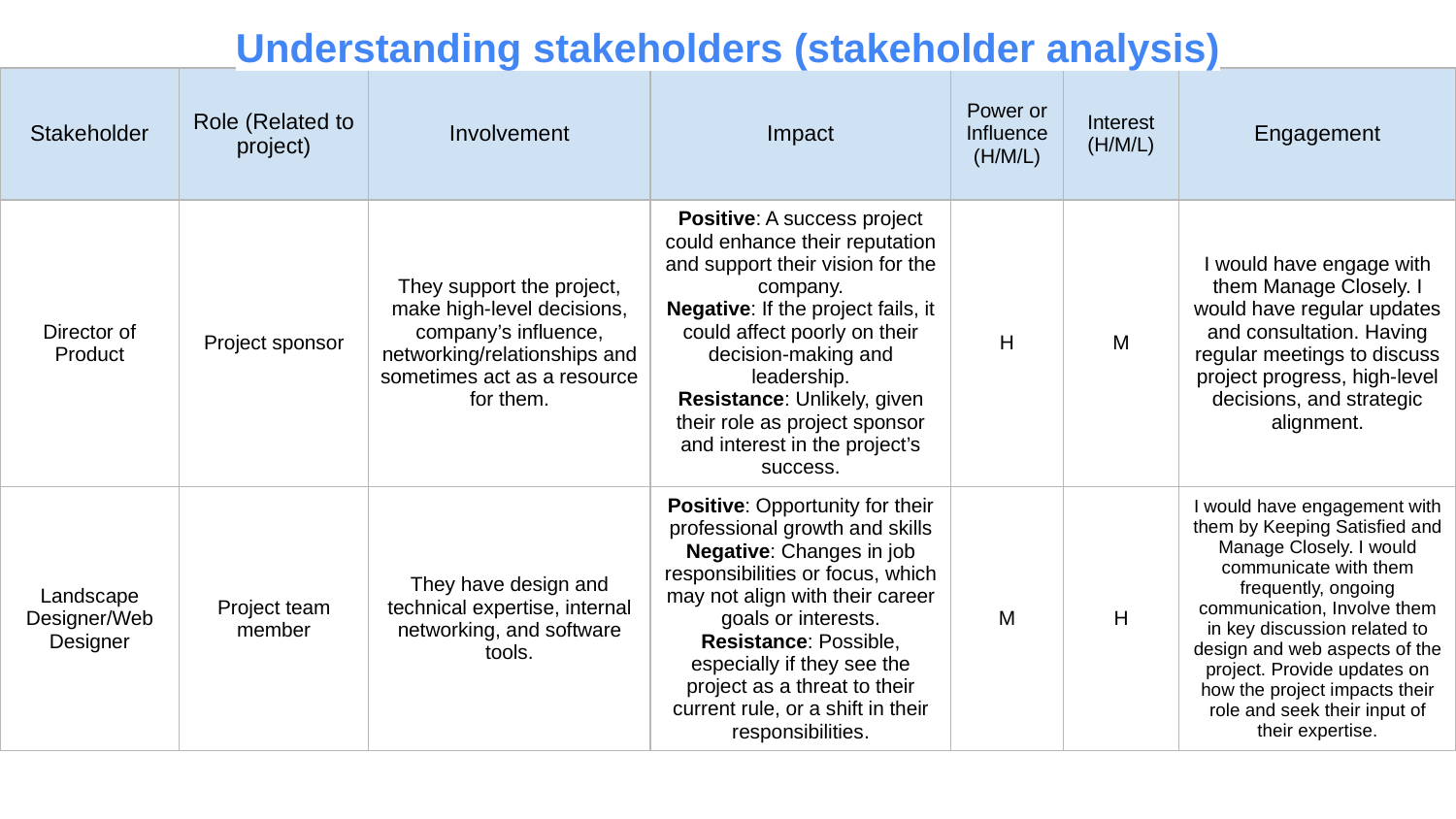

Understanding stakeholders (stakeholder analysis)
| Stakeholder | Role (Related to project) | Involvement | Impact | Power or Influence (H/M/L) | Interest (H/M/L) | Engagement |
| --- | --- | --- | --- | --- | --- | --- |
| Director of Product | Project sponsor | They support the project, make high-level decisions, company’s influence, networking/relationships and sometimes act as a resource for them. | Positive: A success project could enhance their reputation and support their vision for the company. Negative: If the project fails, it could affect poorly on their decision-making and leadership. Resistance: Unlikely, given their role as project sponsor and interest in the project’s success. | H | M | I would have engage with them Manage Closely. I would have regular updates and consultation. Having regular meetings to discuss project progress, high-level decisions, and strategic alignment. |
| Landscape Designer/Web Designer | Project team member | They have design and technical expertise, internal networking, and software tools. | Positive: Opportunity for their professional growth and skills Negative: Changes in job responsibilities or focus, which may not align with their career goals or interests. Resistance: Possible, especially if they see the project as a threat to their current rule, or a shift in their responsibilities. | M | H | I would have engagement with them by Keeping Satisfied and Manage Closely. I would communicate with them frequently, ongoing communication, Involve them in key discussion related to design and web aspects of the project. Provide updates on how the project impacts their role and seek their input of their expertise. |